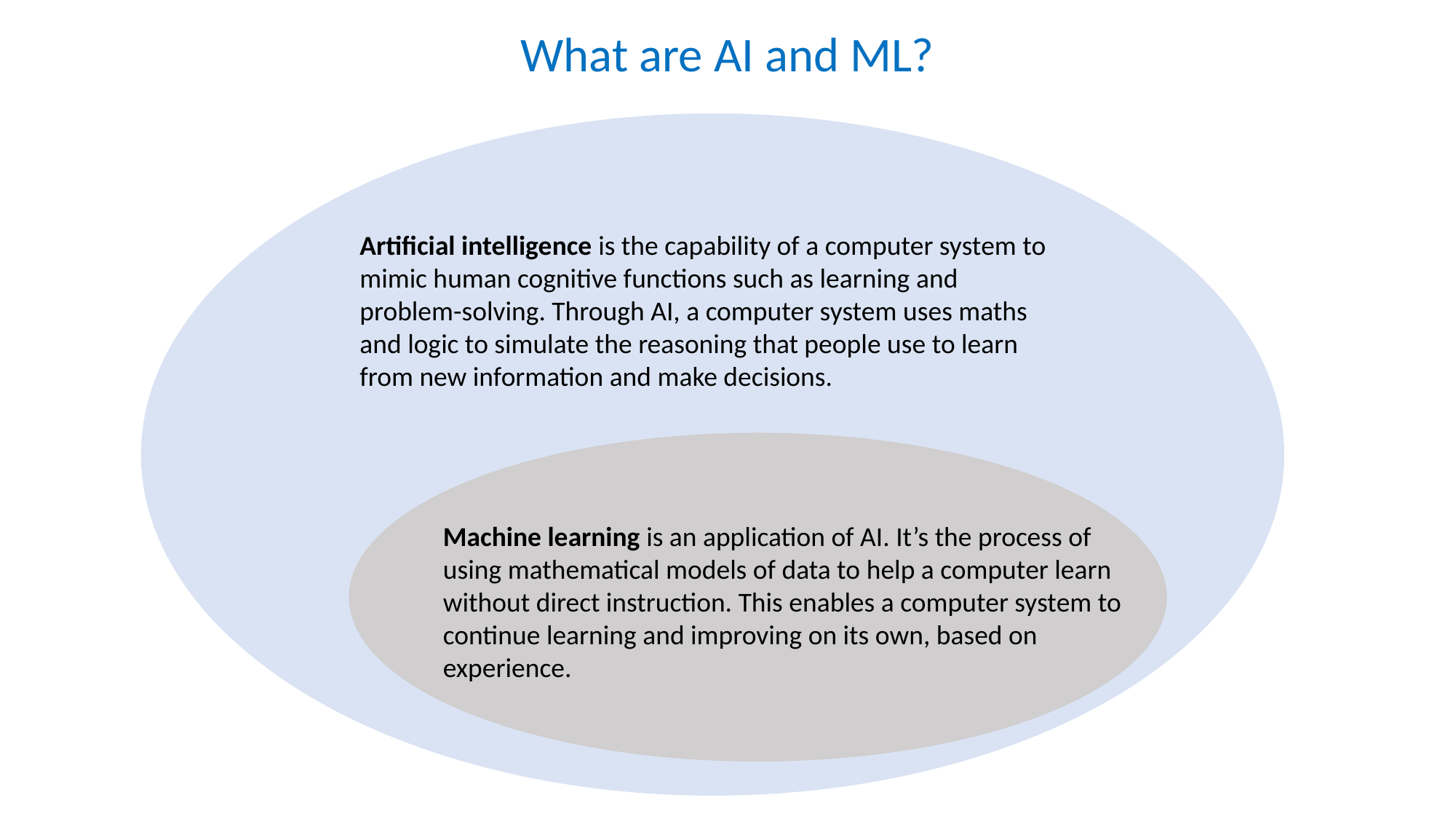

# What are AI and ML?

Artificial intelligence is the capability of a computer system to mimic human cognitive functions such as learning and problem-solving. Through AI, a computer system uses maths and logic to simulate the reasoning that people use to learn from new information and make decisions.

Machine learning is an application of AI. It’s the process of using mathematical models of data to help a computer learn without direct instruction. This enables a computer system to continue learning and improving on its own, based on experience.